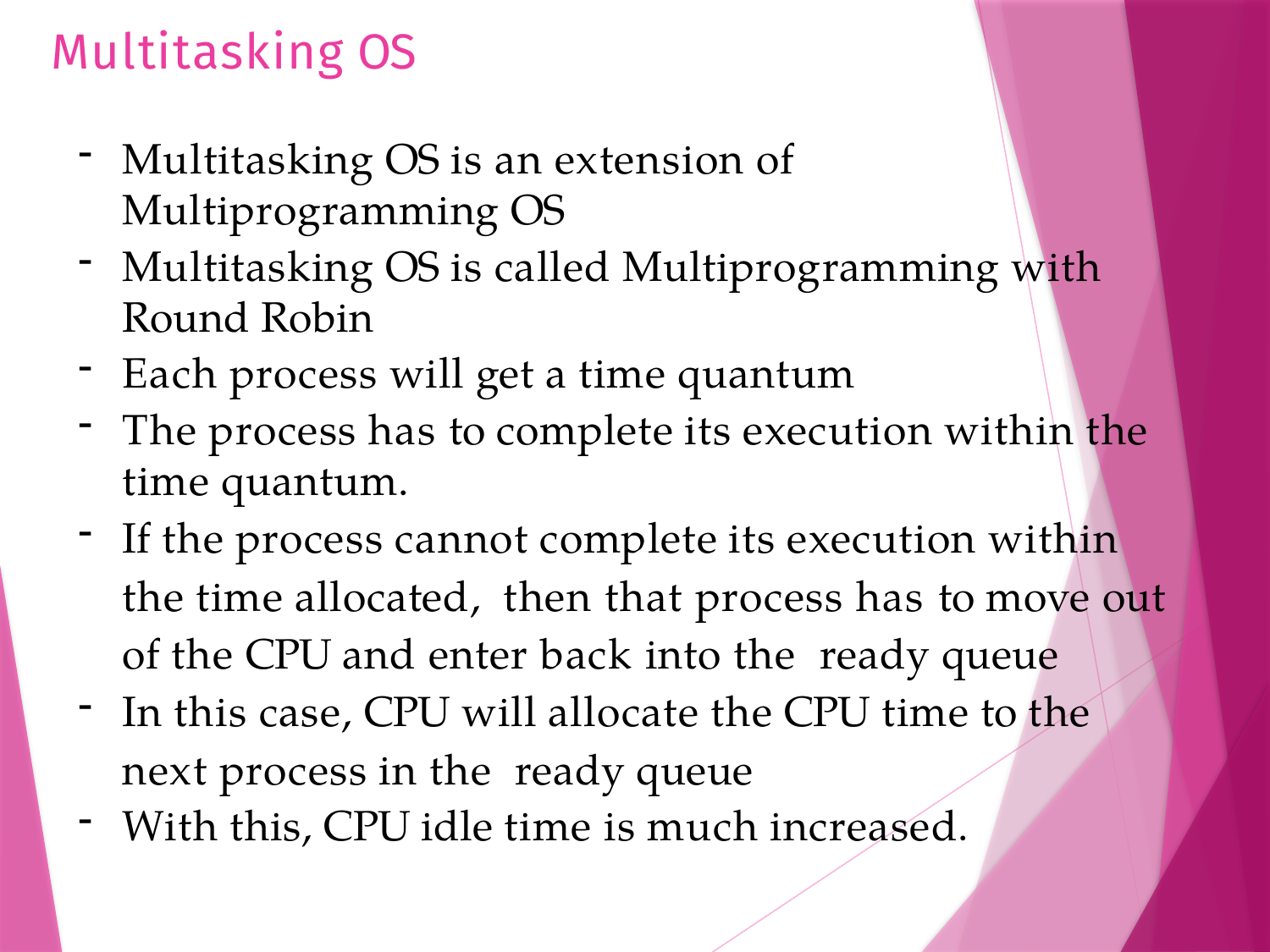

# Multitasking OS
Multitasking OS is an extension of Multiprogramming OS
Multitasking OS is called Multiprogramming with Round Robin
Each process will get a time quantum
The process has to complete its execution within the time quantum.
If the process cannot complete its execution within the time allocated,  then that process has to move out of the CPU and enter back into the  ready queue
In this case, CPU will allocate the CPU time to the next process in the  ready queue
With this, CPU idle time is much increased.